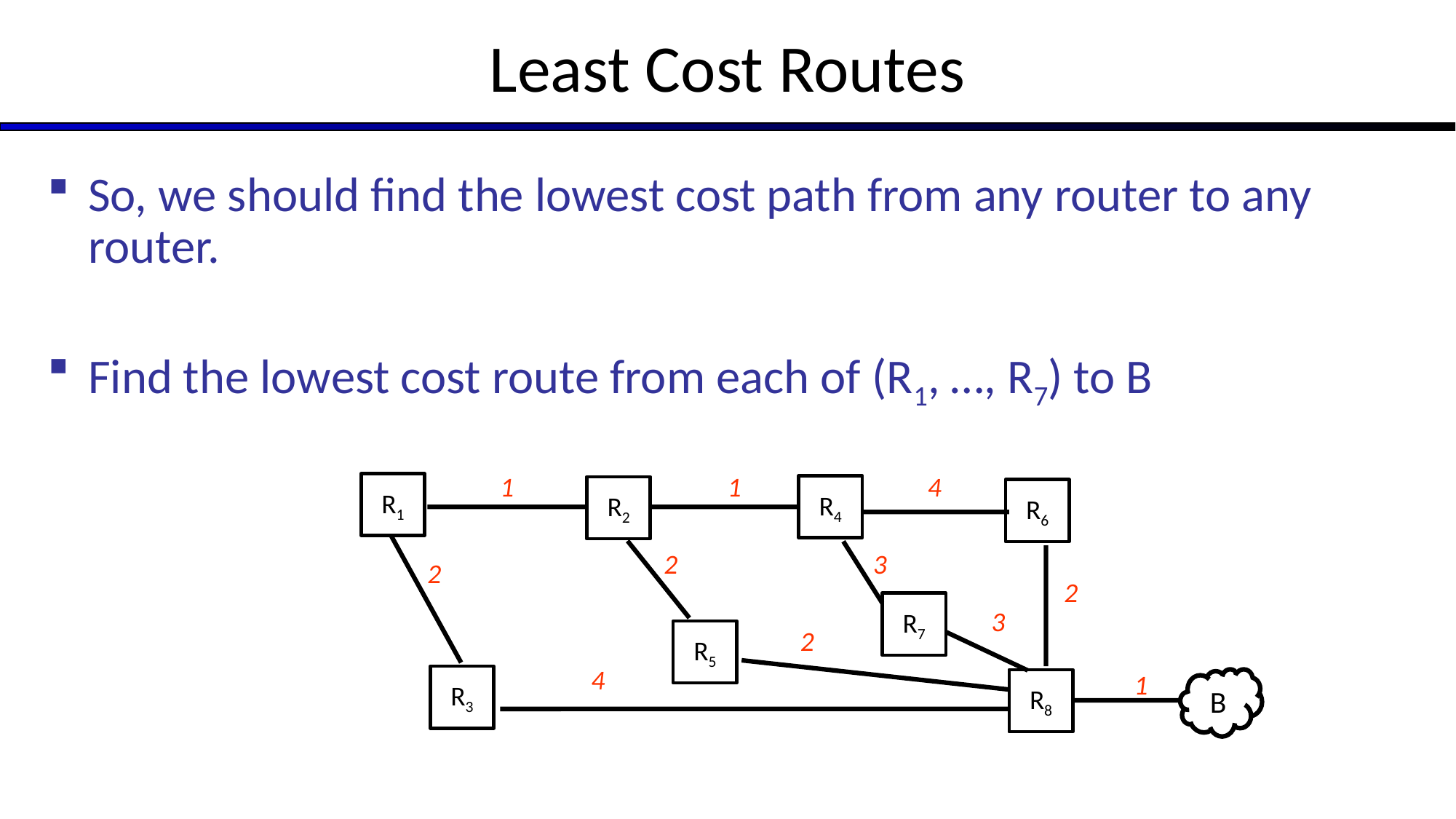

# Least Cost Routes
So, we should find the lowest cost path from any router to any router.

Find the lowest cost route from each of (R1, …, R7) to B
1
1
4
R1
R4
R2
R6

2

3

2
2
R7
3
2
R5

4

1
R3
B
R8